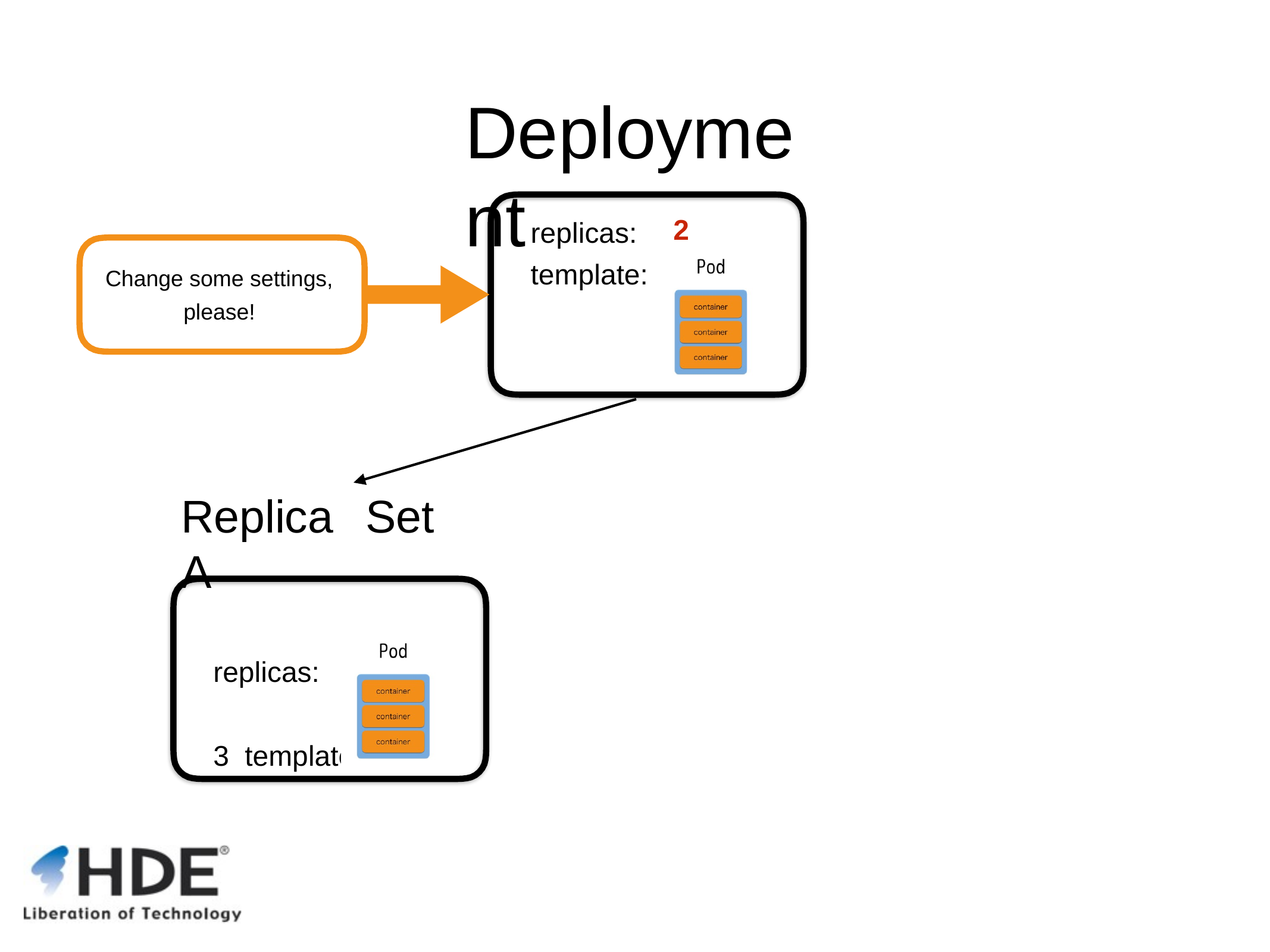

# Deployment

replicas:  template:
2
3

Change some settings,  please!

Replica	Set	A
replicas:	3  template: